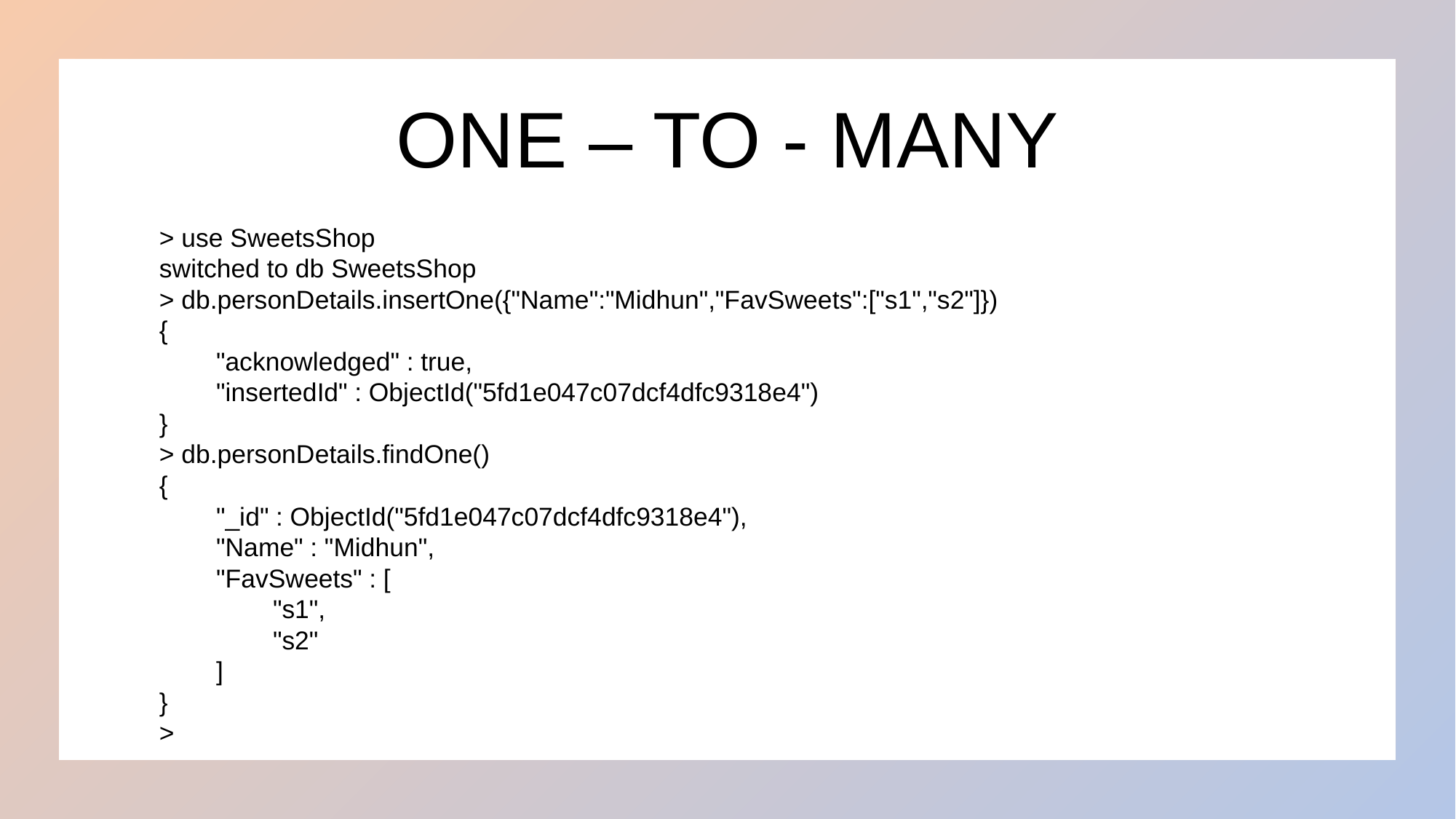

# ONE – TO - MANY
> use SweetsShop
switched to db SweetsShop
> db.personDetails.insertOne({"Name":"Midhun","FavSweets":["s1","s2"]})
{
        "acknowledged" : true,
        "insertedId" : ObjectId("5fd1e047c07dcf4dfc9318e4")
}
> db.personDetails.findOne()
{
        "_id" : ObjectId("5fd1e047c07dcf4dfc9318e4"),
        "Name" : "Midhun",
        "FavSweets" : [
                "s1",
                "s2"
        ]
}
>